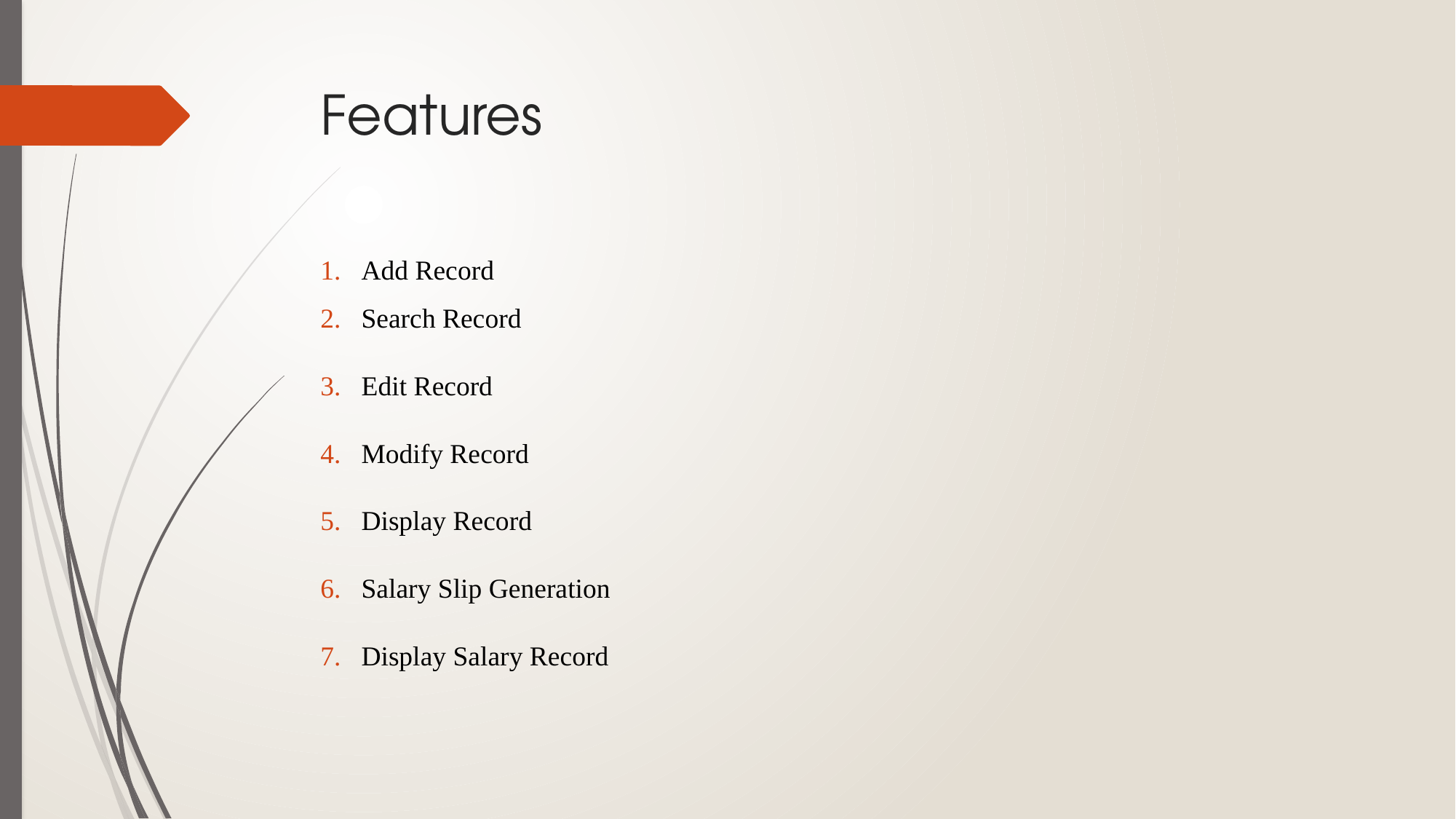

# Features
Add Record
Search Record
Edit Record
Modify Record
Display Record
Salary Slip Generation
Display Salary Record